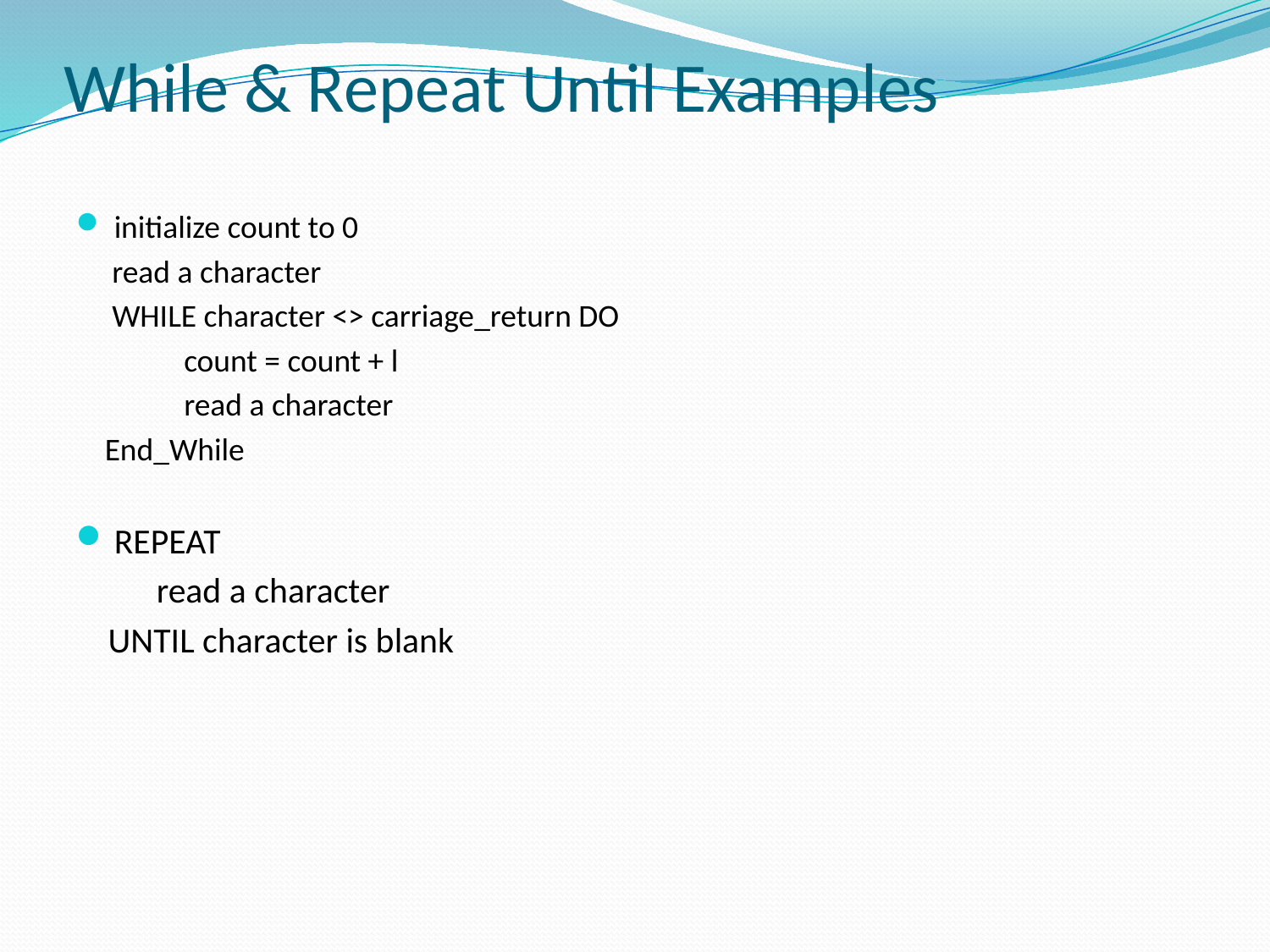

# While & Repeat Until Examples

initialize count to 0
     read a character
     WHILE character <> carriage_return DO
               count = count + l
               read a character
    End_While

REPEAT
          read a character
    UNTIL character is blank